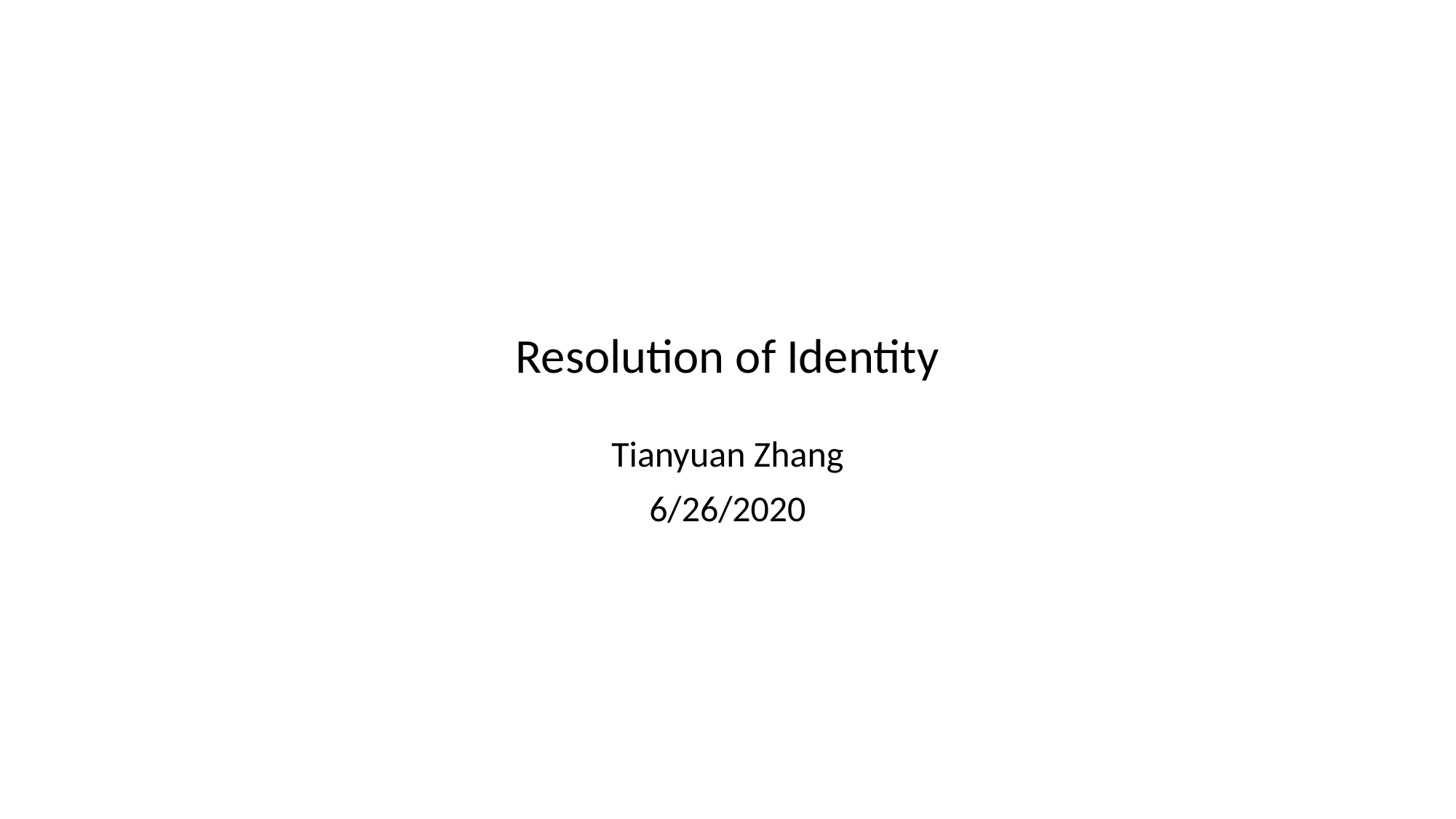

# Resolution of Identity
Tianyuan Zhang
6/26/2020